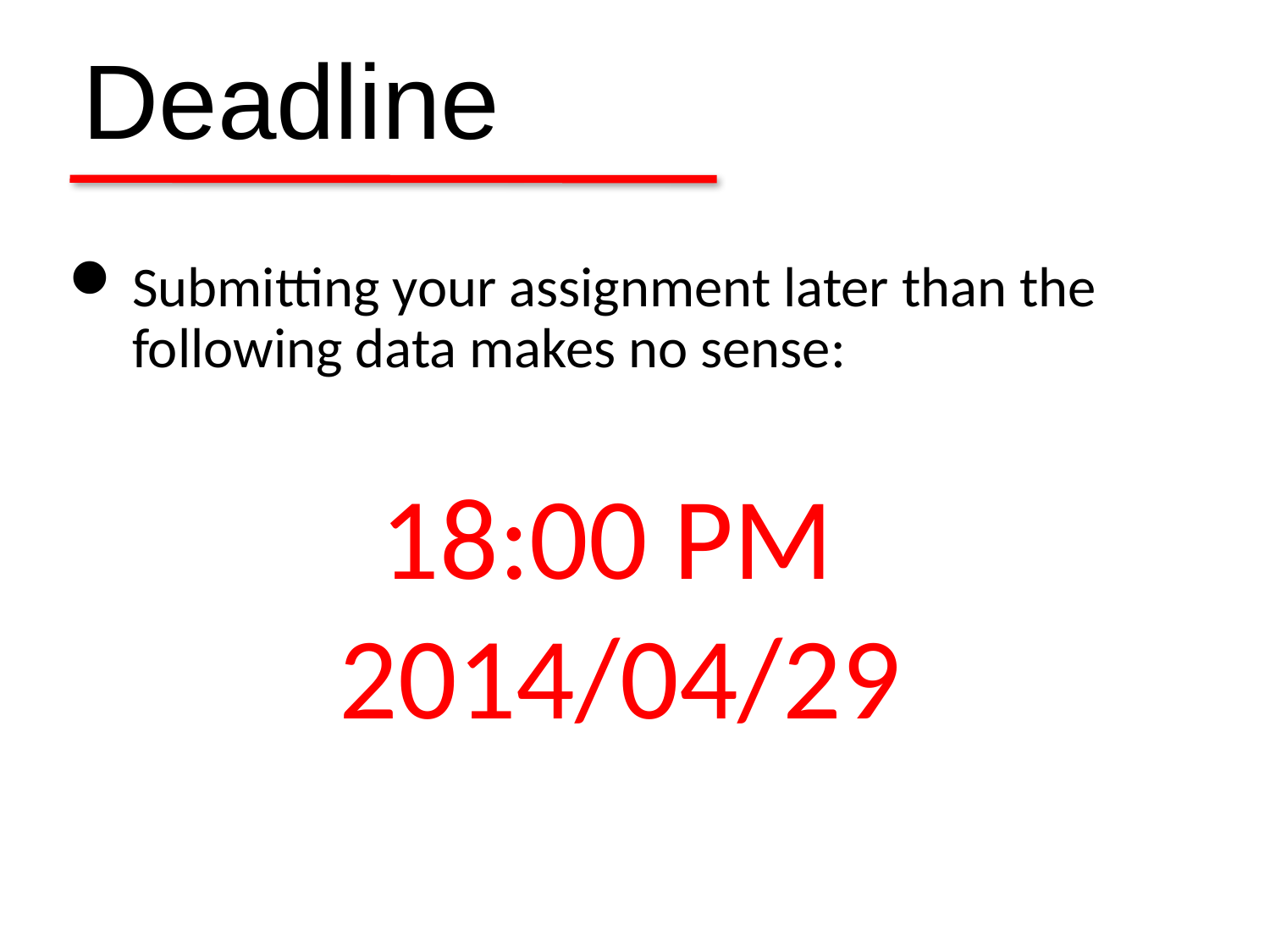

Deadline
Submitting your assignment later than the following data makes no sense:

18:00 PM
2014/04/29